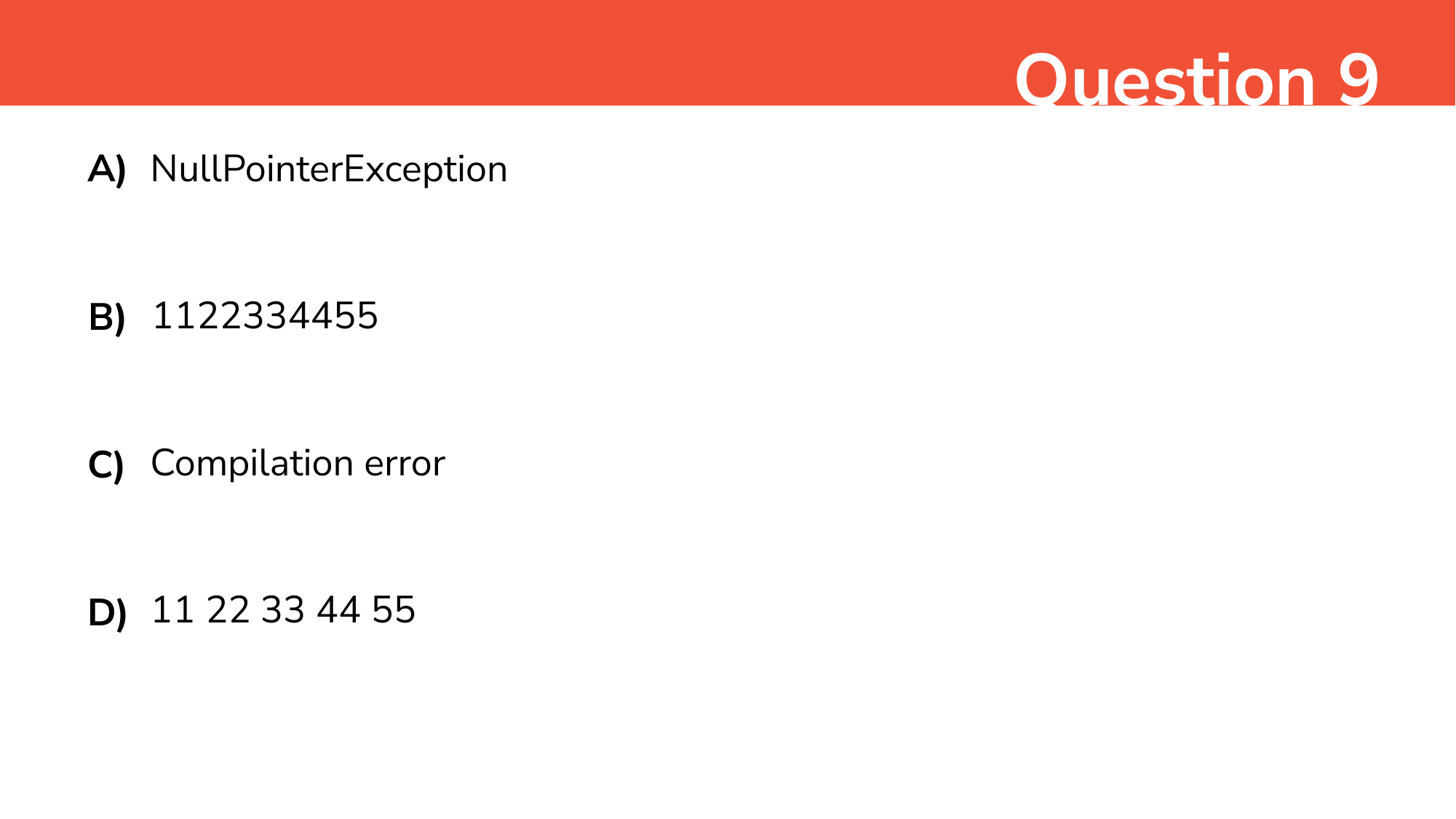

Question 9
A)
NullPointerException
1122334455
B)
Compilation error
C)
11 22 33 44 55
D)